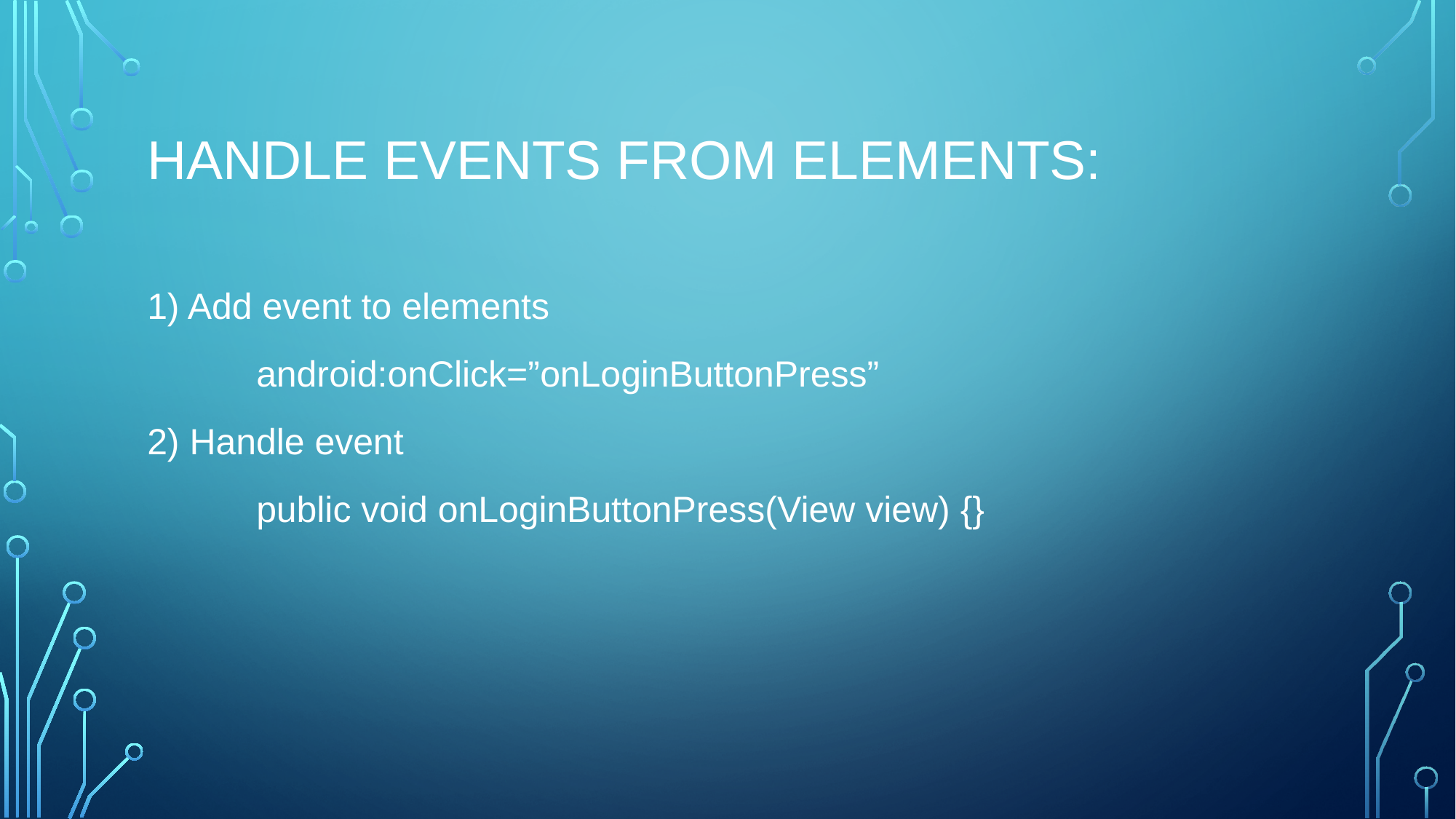

# Handle events from elements:
1) Add event to elements
	android:onClick=”onLoginButtonPress”
2) Handle event
	public void onLoginButtonPress(View view) {}